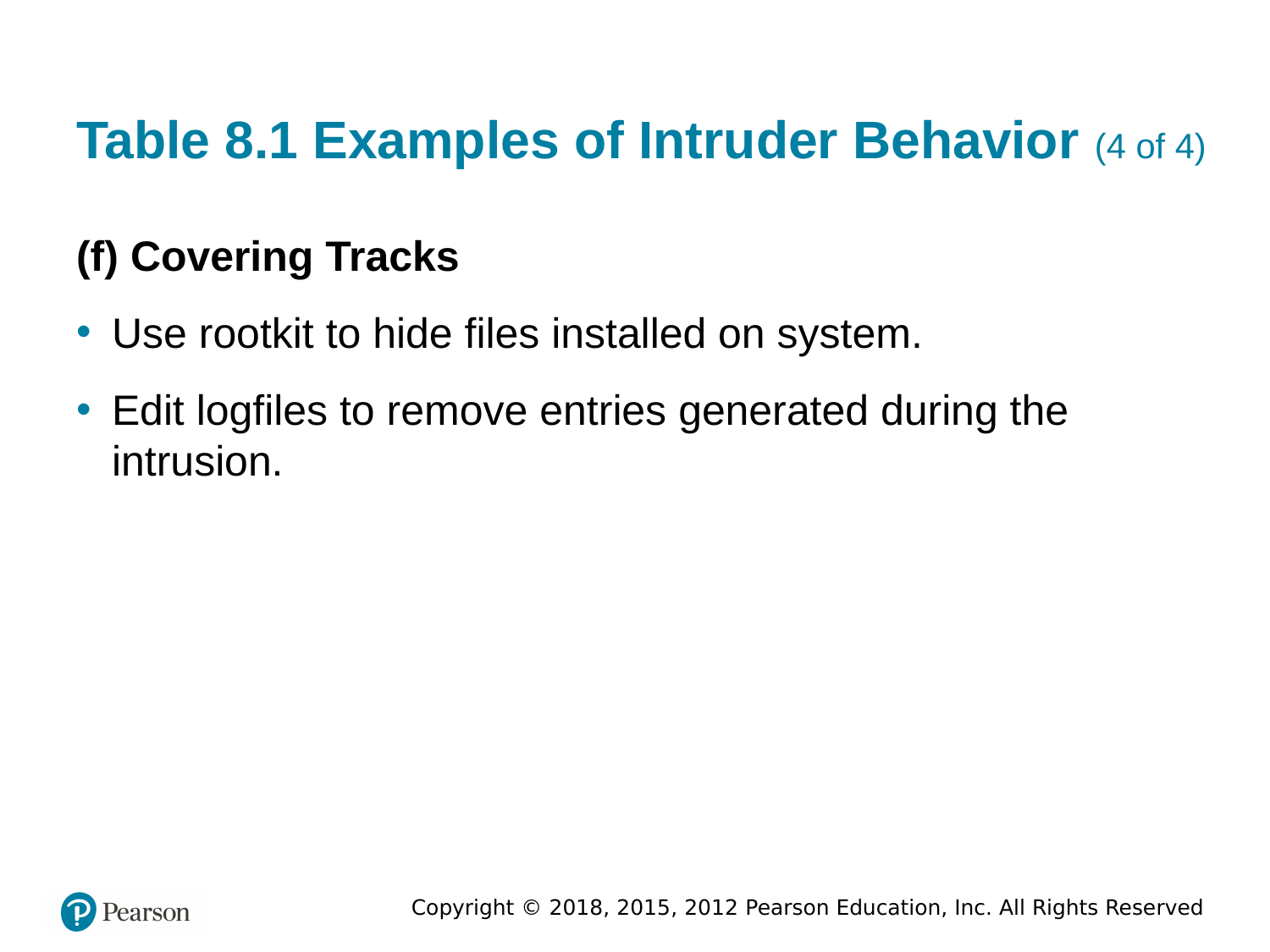

# Table 8.1 Examples of Intruder Behavior (4 of 4)
(f) Covering Tracks
Use rootkit to hide files installed on system.
Edit logfiles to remove entries generated during the intrusion.